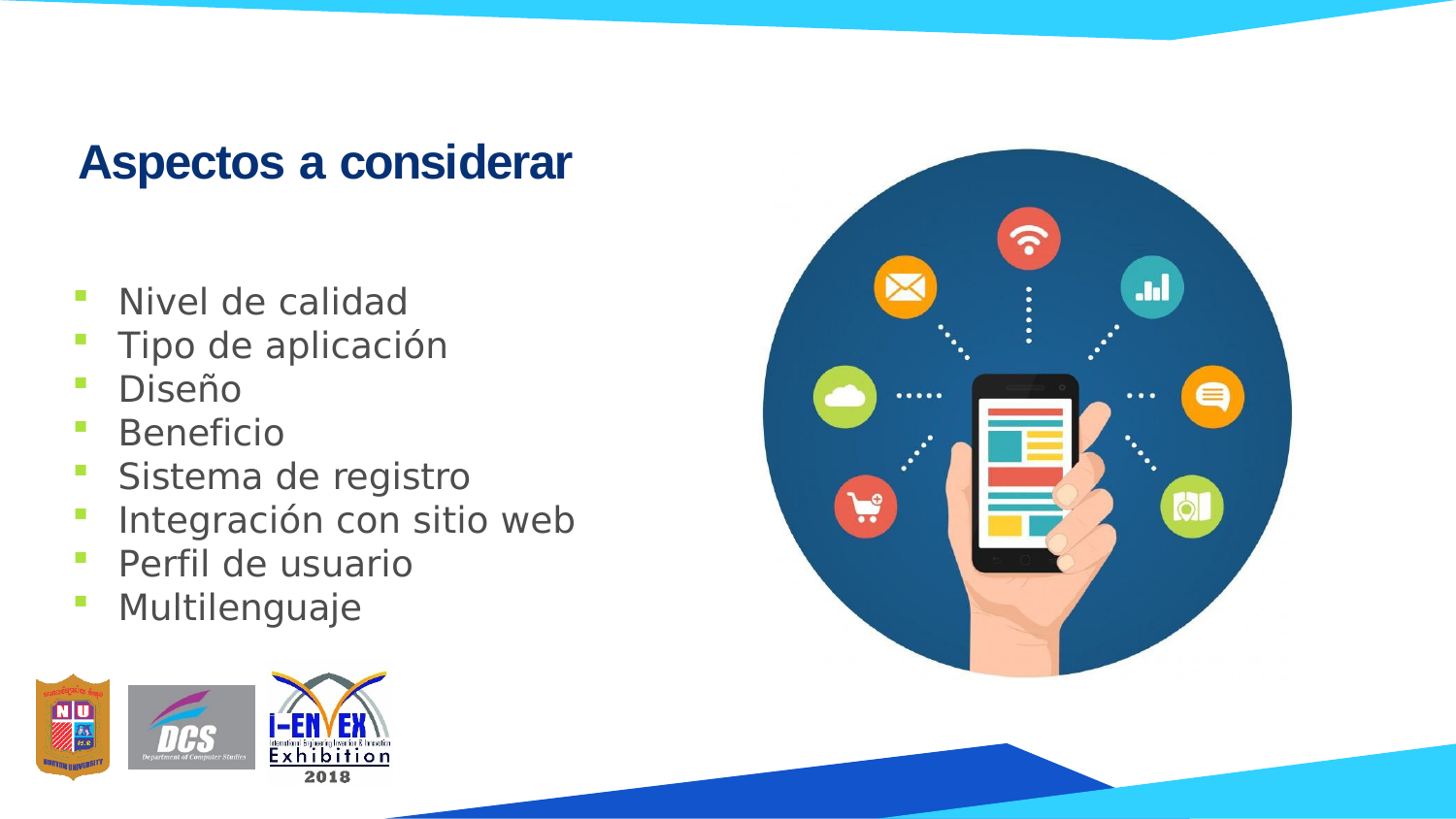

# Aspectos a considerar

Nivel de calidad
Tipo de aplicación
Diseño
Beneficio
Sistema de registro
Integración con sitio web
Perfil de usuario
Multilenguaje